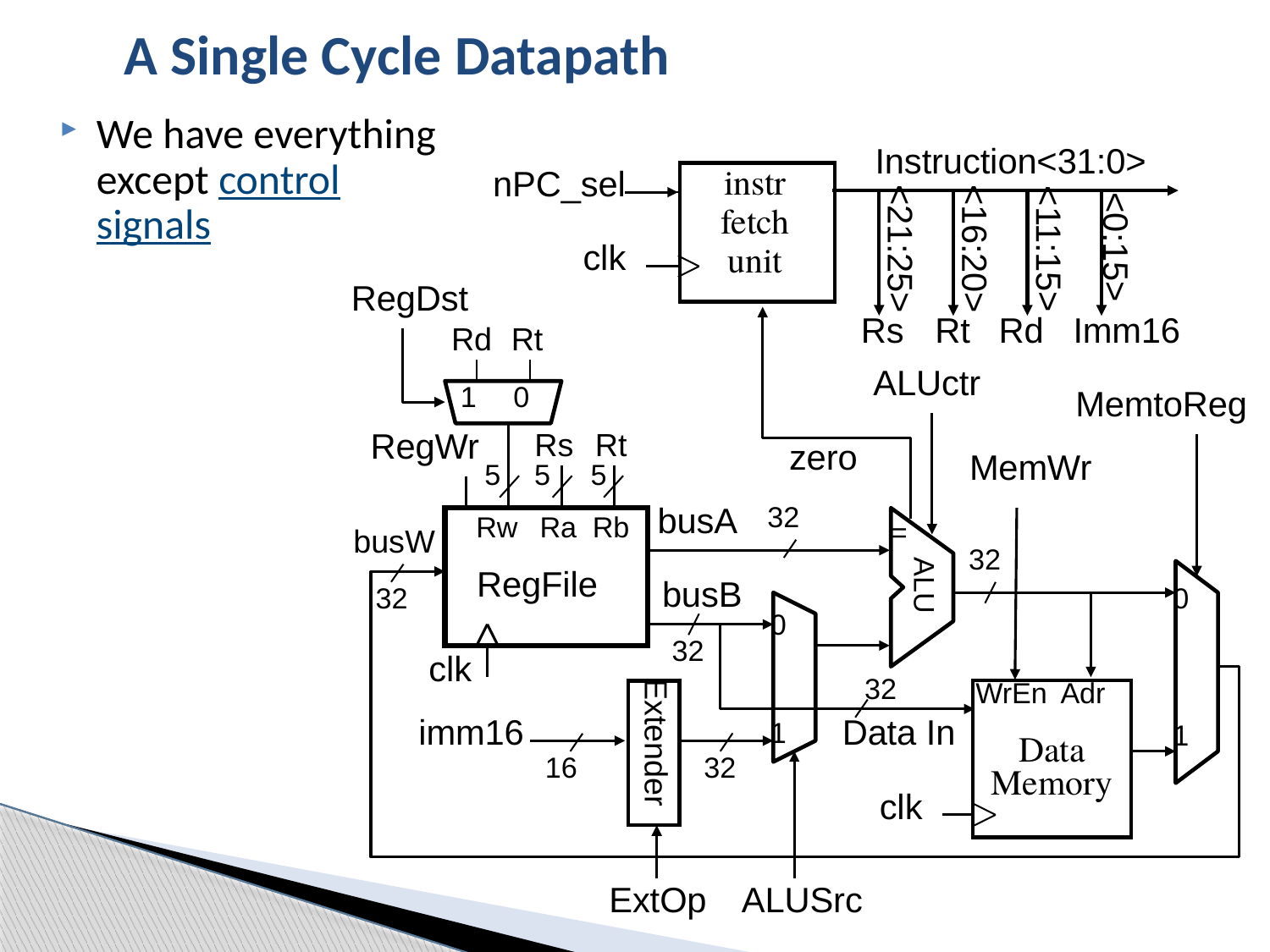

# A Single Cycle Datapath
We have everything except control signals
Instruction<31:0>
instr
fetch
unit
nPC_sel

<0:15>
<21:25>
<16:20>
<11:15>
clk

Rs
Rt
Rd
Imm16
RegDst

Rd
Rt

ALUctr
1
0

MemtoReg

RegWr

Rs
Rt
zero

MemWr
5
5
5

busA
32
Rw
Ra
Rb

=
ALU

busW

32

RegFile

0
1

busB
32

0
1

32
clk

32
WrEn
Adr

Data
Memory

Extender

imm16
Data In

16
32

clk

ExtOp
ALUSrc